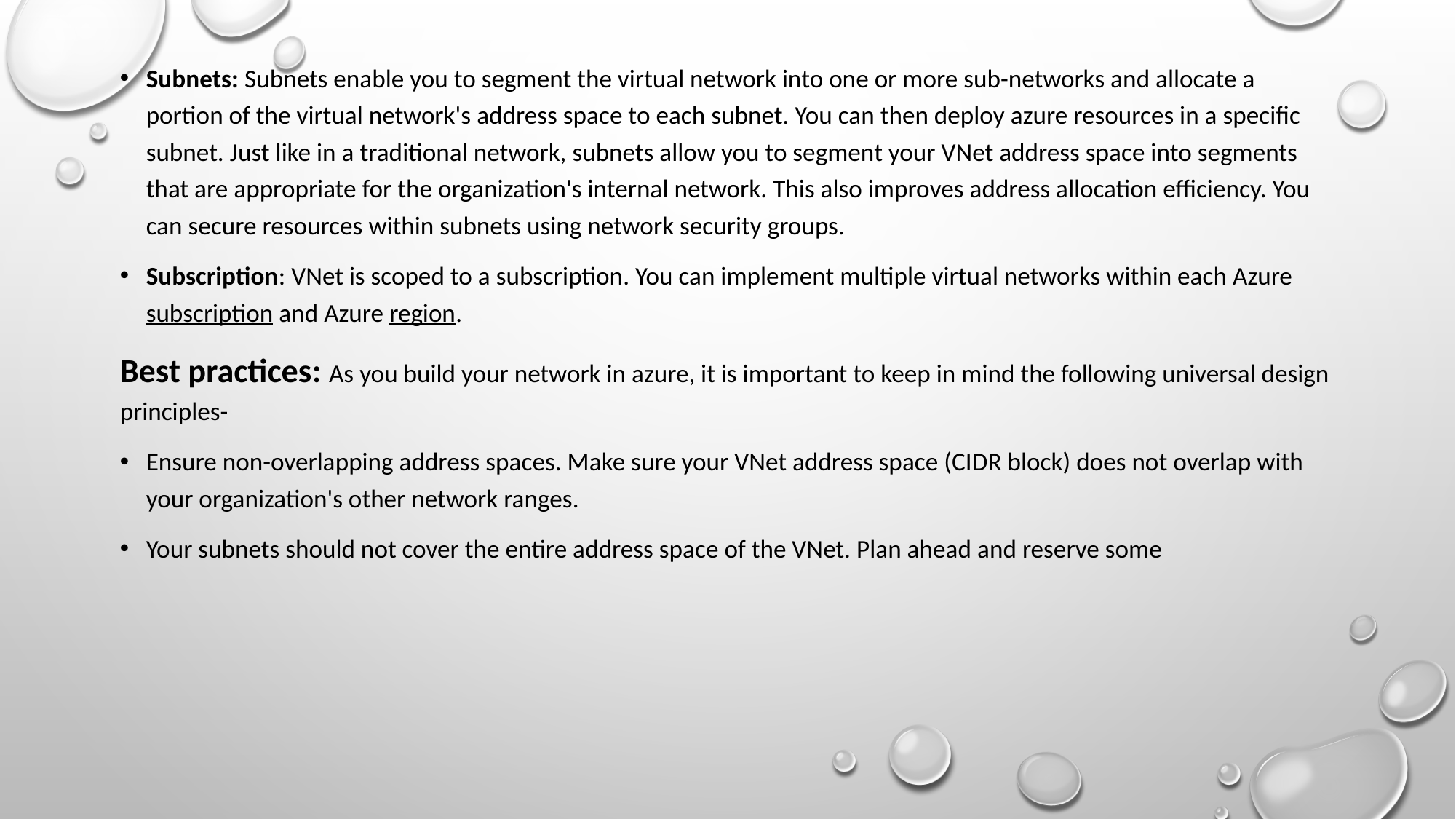

Subnets: Subnets enable you to segment the virtual network into one or more sub-networks and allocate a portion of the virtual network's address space to each subnet. You can then deploy azure resources in a specific subnet. Just like in a traditional network, subnets allow you to segment your VNet address space into segments that are appropriate for the organization's internal network. This also improves address allocation efficiency. You can secure resources within subnets using network security groups.
Subscription: VNet is scoped to a subscription. You can implement multiple virtual networks within each Azure subscription and Azure region.
Best practices: As you build your network in azure, it is important to keep in mind the following universal design principles-
Ensure non-overlapping address spaces. Make sure your VNet address space (CIDR block) does not overlap with your organization's other network ranges.
Your subnets should not cover the entire address space of the VNet. Plan ahead and reserve some